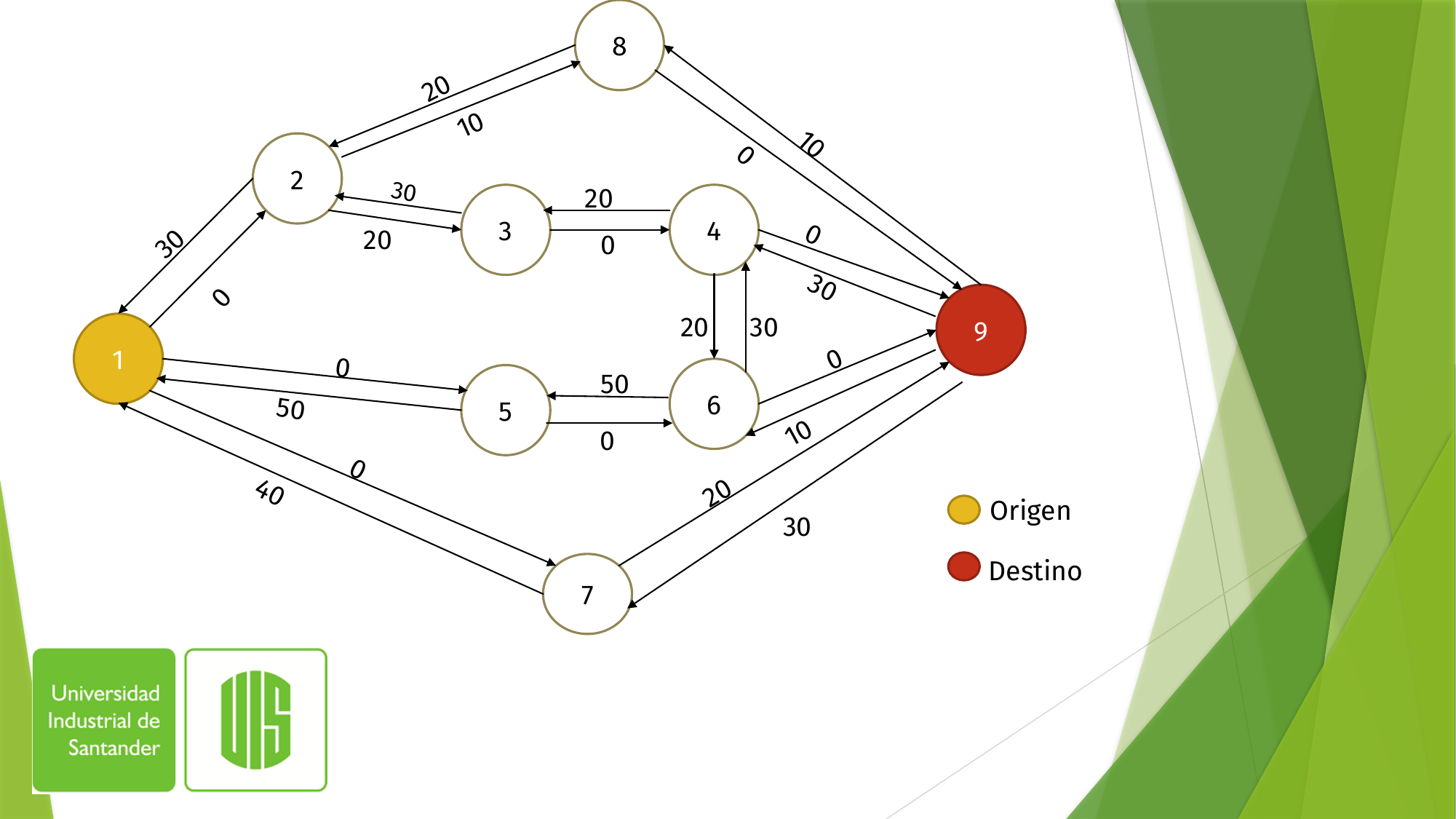

8
20
10
10
0
2
30
20
3
4
0
20
30
0
30
0
9
30
20
1
0
0
6
50
5
50
10
0
0
40
20
Origen

30
Destino

7